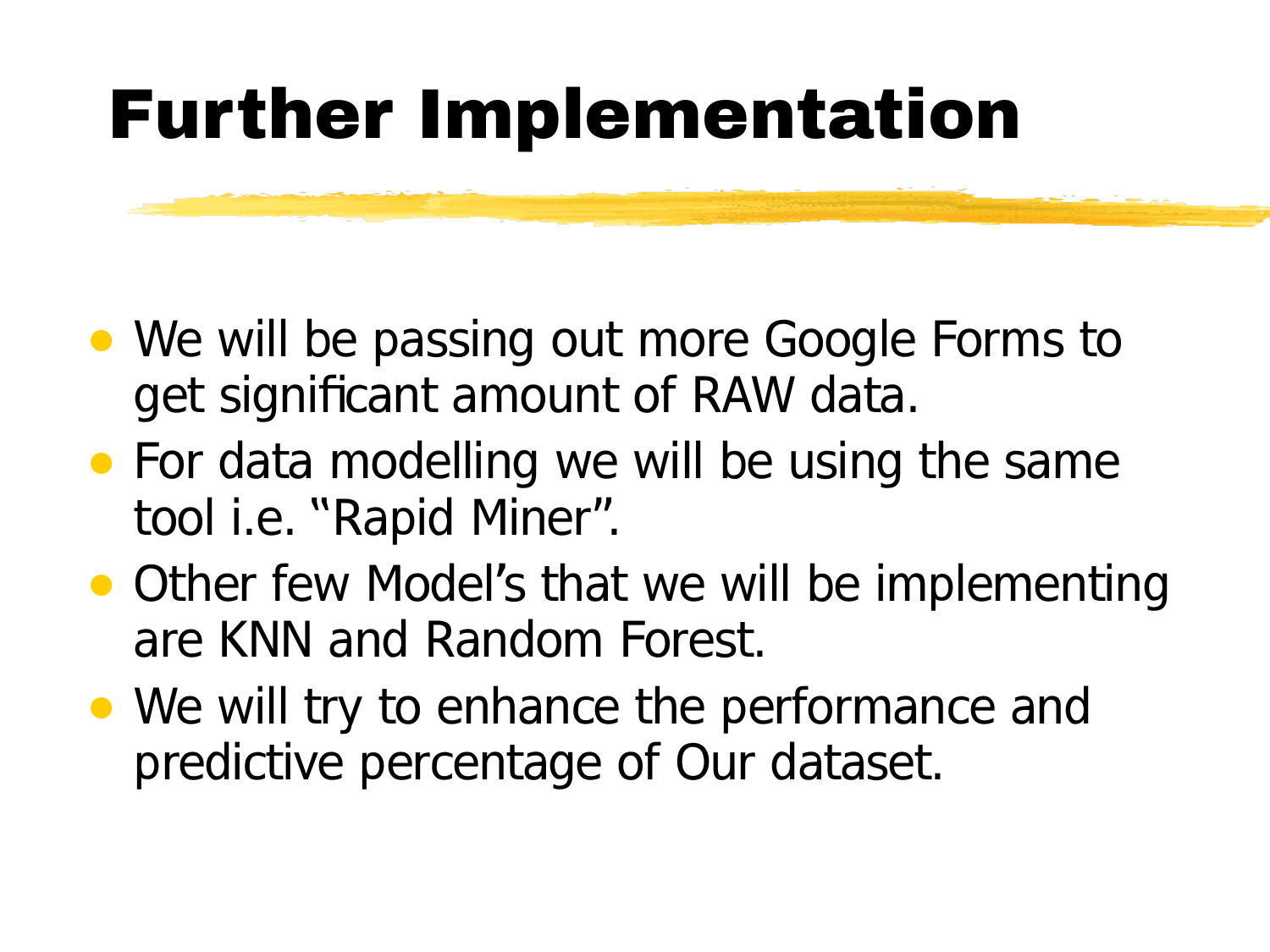

# Further Implementation

We will be passing out more Google Forms to get significant amount of RAW data.
For data modelling we will be using the same tool i.e. “Rapid Miner”.
Other few Model’s that we will be implementing are KNN and Random Forest.
We will try to enhance the performance and predictive percentage of Our dataset.